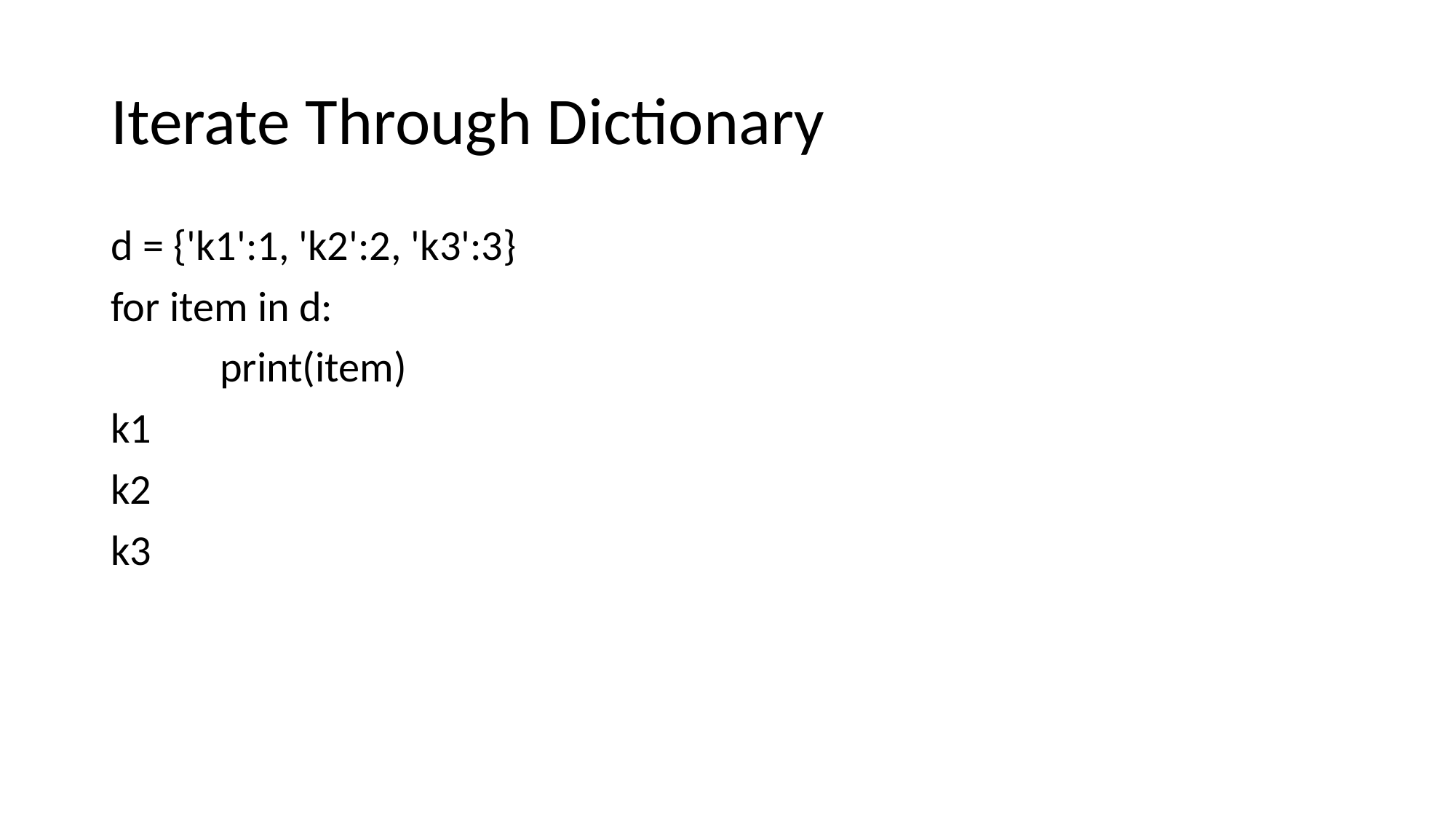

# Iterate Through Dictionary
d = {'k1':1, 'k2':2, 'k3':3}
for item in d:
	print(item)
k1
k2
k3